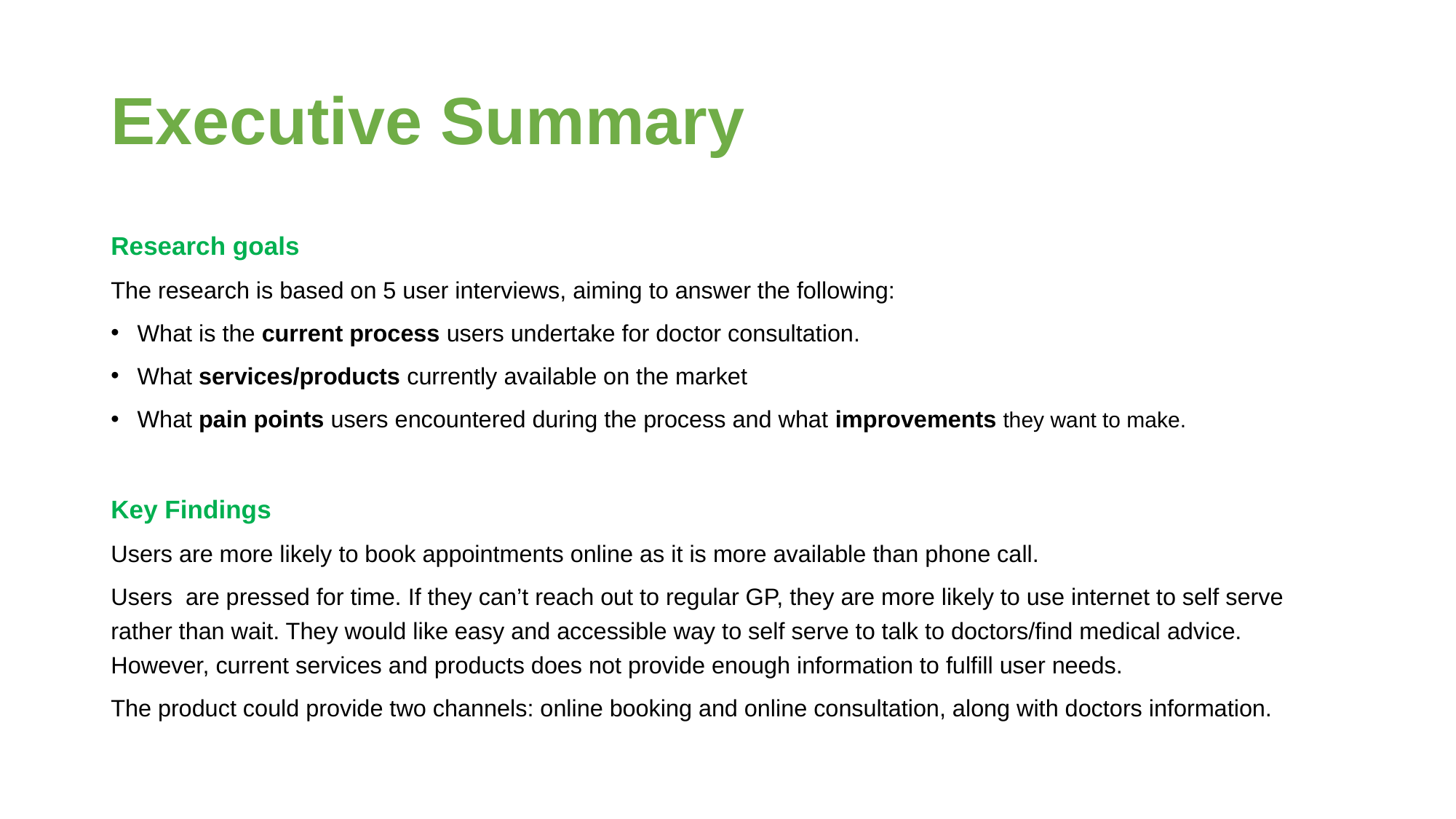

# Executive Summary
Research goals
The research is based on 5 user interviews, aiming to answer the following:
What is the current process users undertake for doctor consultation.
What services/products currently available on the market
What pain points users encountered during the process and what improvements they want to make.

Key Findings
Users are more likely to book appointments online as it is more available than phone call.
Users  are pressed for time. If they can’t reach out to regular GP, they are more likely to use internet to self serve rather than wait. They would like easy and accessible way to self serve to talk to doctors/find medical advice. However, current services and products does not provide enough information to fulfill user needs.
The product could provide two channels: online booking and online consultation, along with doctors information.